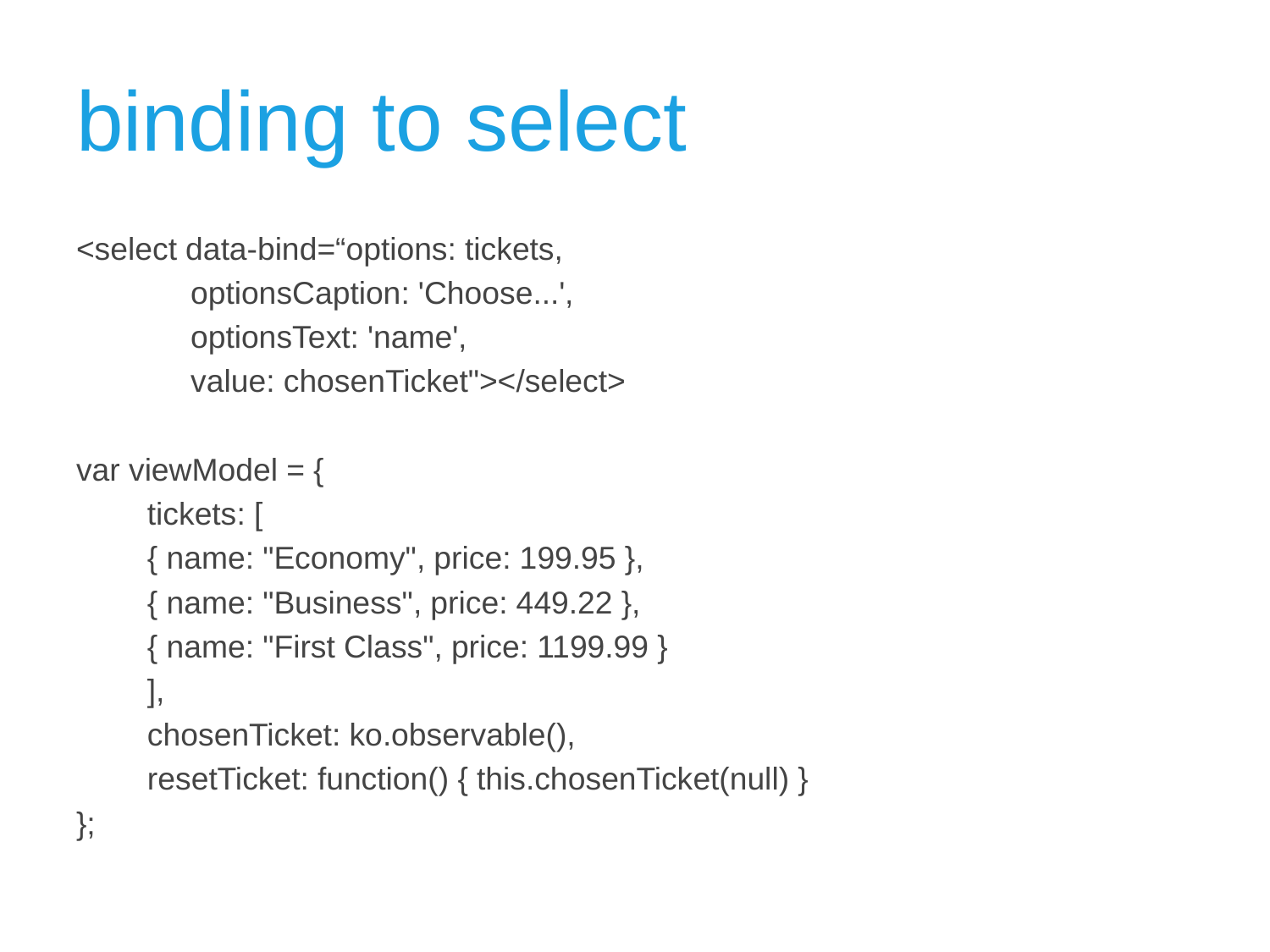

# binding to select
<select data-bind=“options: tickets,
		     optionsCaption: 'Choose...',
		     optionsText: 'name',
		     value: chosenTicket"></select>

var viewModel = {
	tickets: [
		{ name: "Economy", price: 199.95 },
		{ name: "Business", price: 449.22 },
		{ name: "First Class", price: 1199.99 }
	],
	chosenTicket: ko.observable(),
	resetTicket: function() { this.chosenTicket(null) }
};